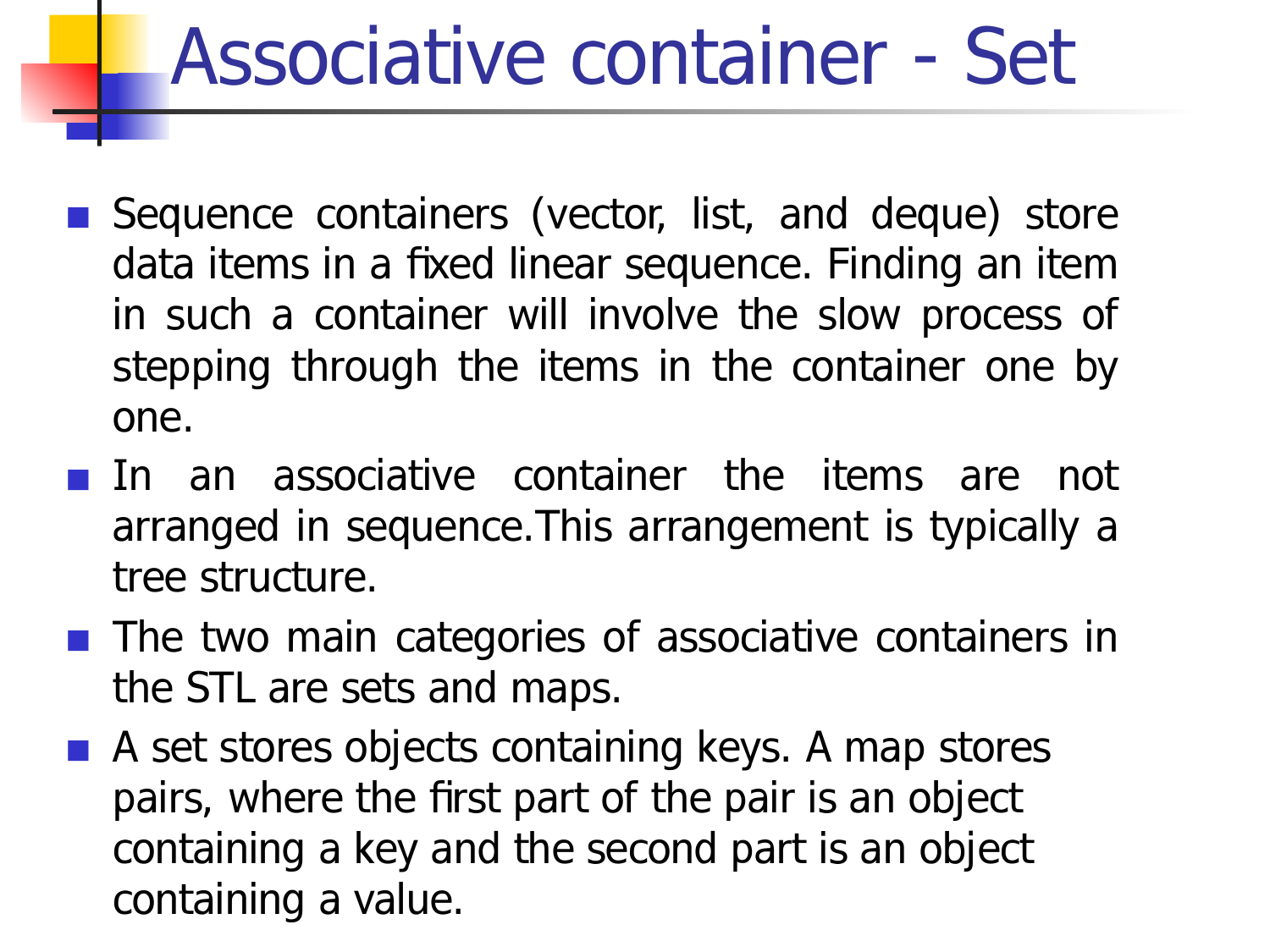

# Associative container - Set
Sequence containers (vector, list, and deque) store data items in a fixed linear sequence. Finding an item in such a container will involve the slow process of stepping through the items in the container one by one.
In an associative container the items are not arranged in sequence.This arrangement is typically a tree structure.
The two main categories of associative containers in the STL are sets and maps.
A set stores objects containing keys. A map stores pairs, where the first part of the pair is an object containing a key and the second part is an object containing a value.